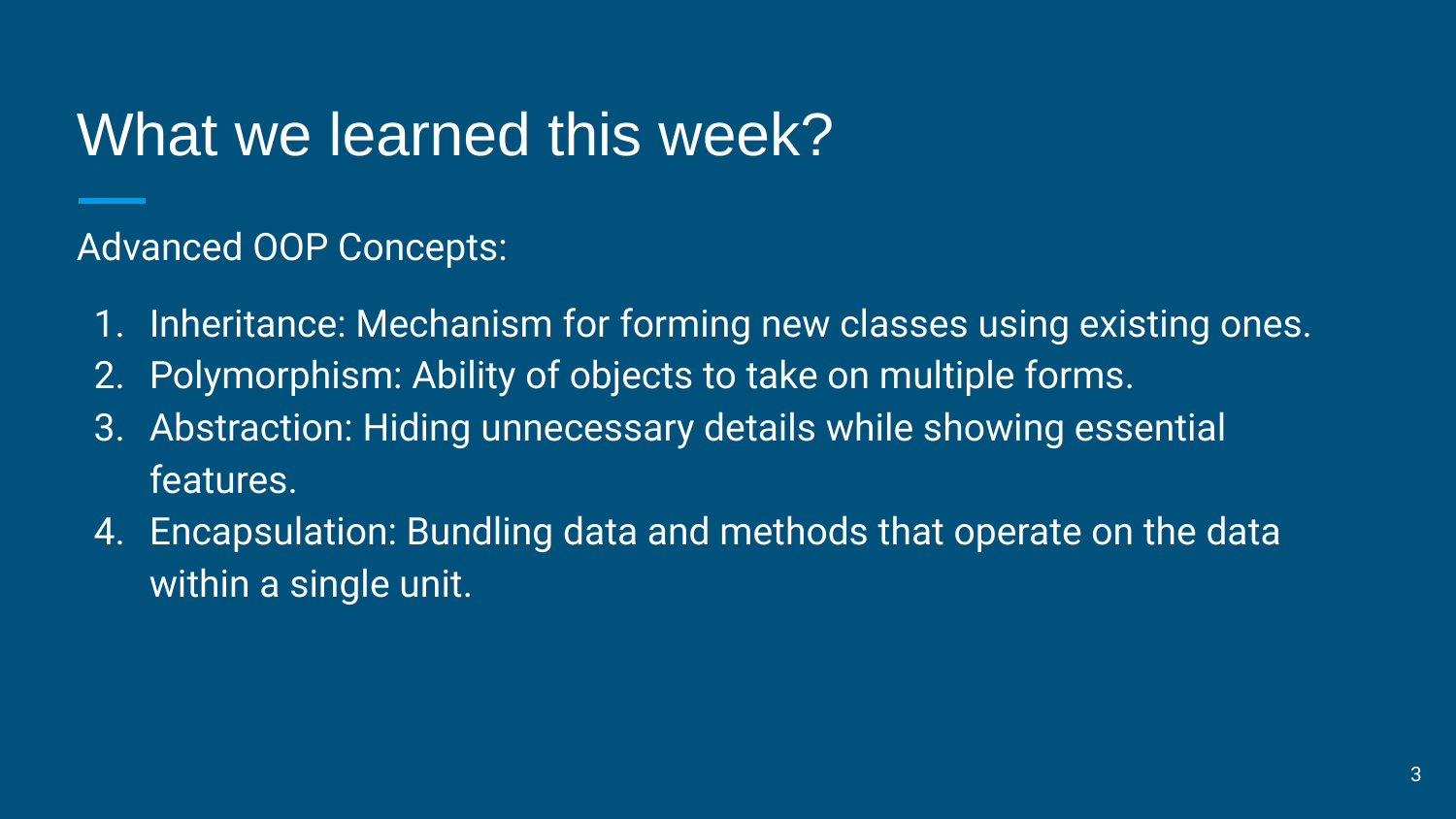

# What we learned this week?
Advanced OOP Concepts:
Inheritance: Mechanism for forming new classes using existing ones.
Polymorphism: Ability of objects to take on multiple forms.
Abstraction: Hiding unnecessary details while showing essential features.
Encapsulation: Bundling data and methods that operate on the data within a single unit.

3